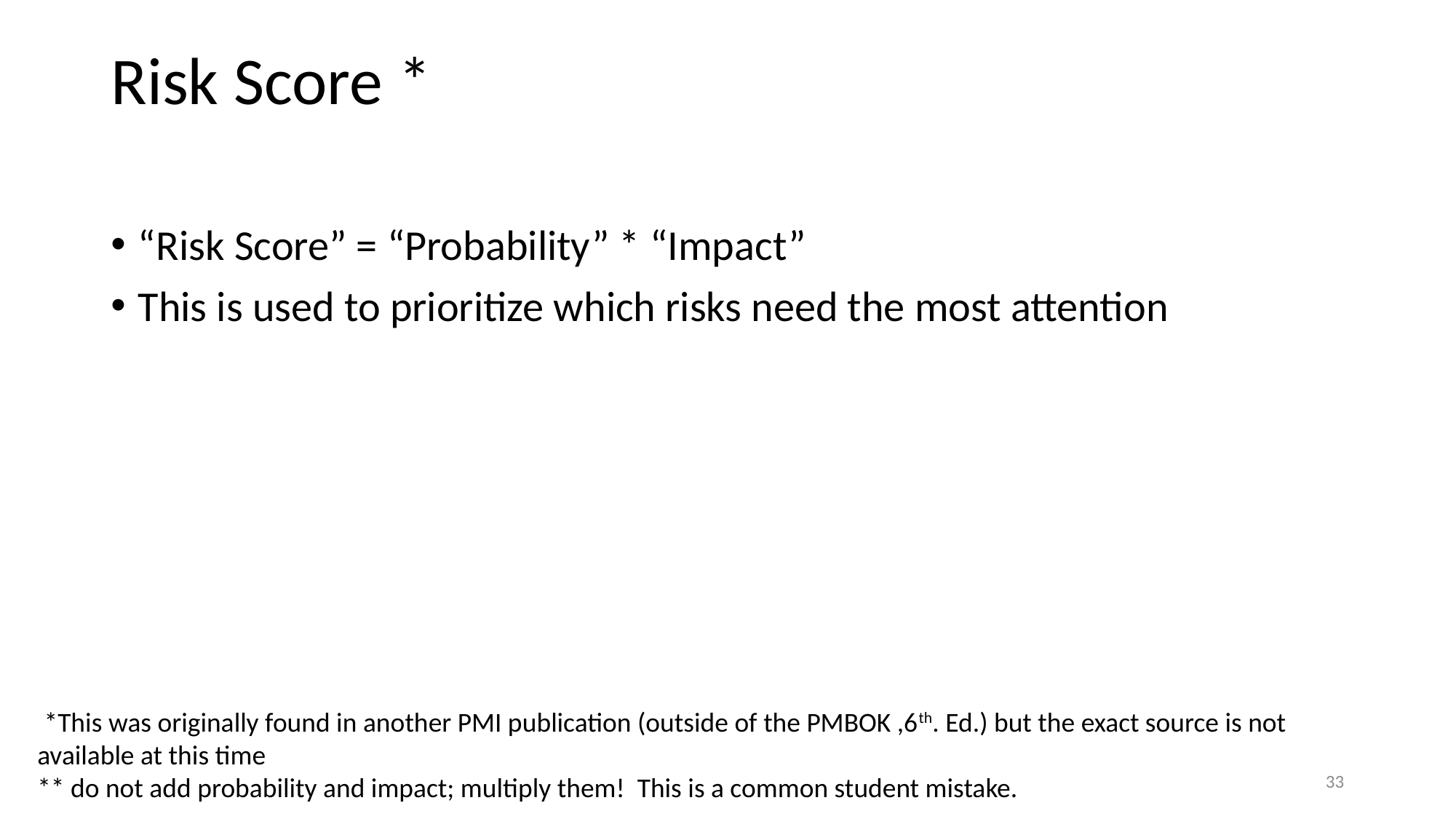

# Risk Score *
“Risk Score” = “Probability” * “Impact”
This is used to prioritize which risks need the most attention

.*This was originally found in another PMI publication (outside of the PMBOK ,6th. Ed.) but the exact source is not available at this time
** do not add probability and impact; multiply them!  This is a common student mistake.
33